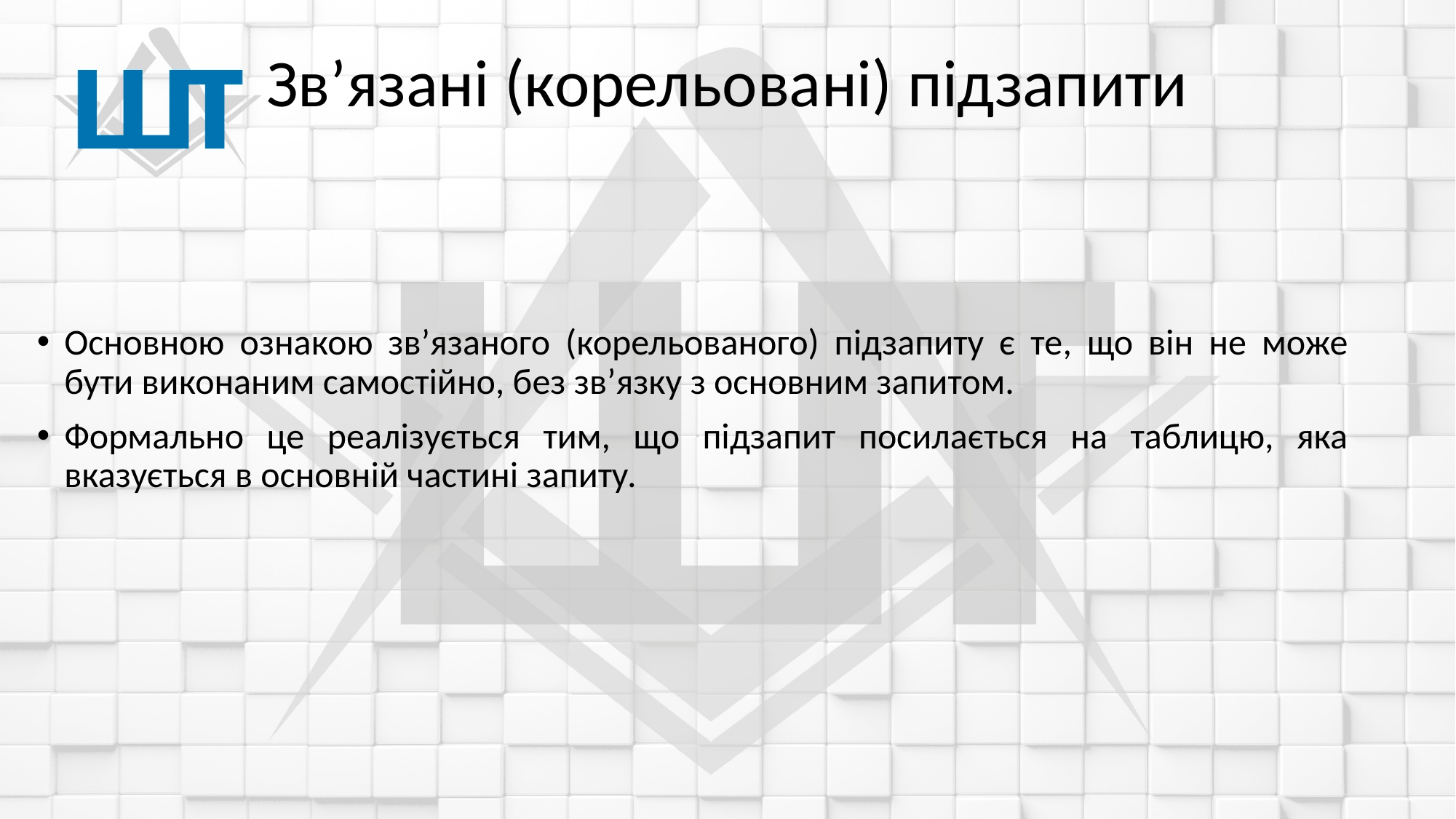

# Зв’язані (корельовані) підзапити
Основною ознакою зв’язаного (корельованого) підзапиту є те, що він не може бути виконаним самостійно, без зв’язку з основним запитом.
Формально це реалізується тим, що підзапит посилається на таблицю, яка вказується в основній частині запиту.